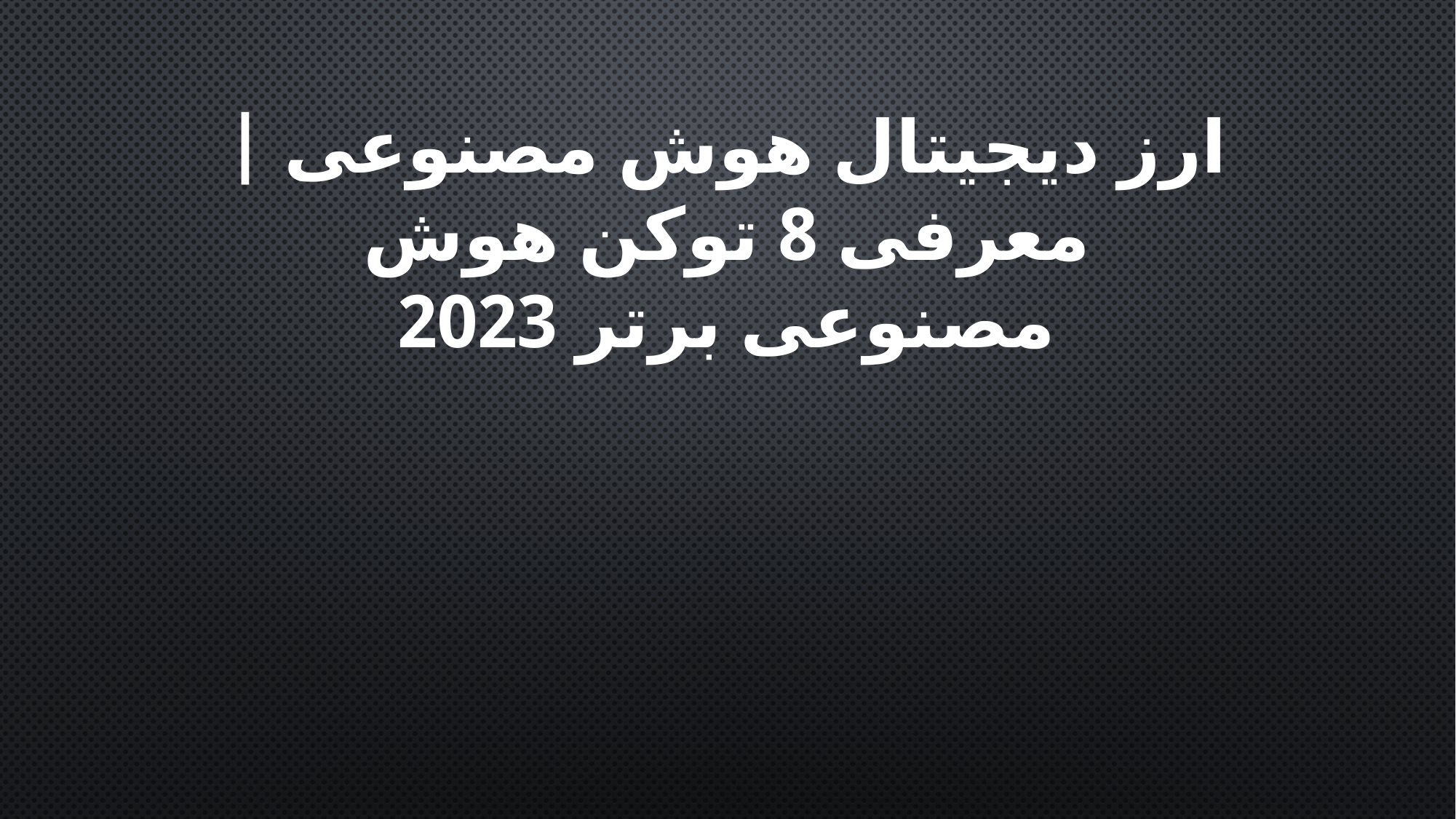

# ارز دیجیتال هوش مصنوعی | معرفی 8 توکن هوش مصنوعی برتر 2023